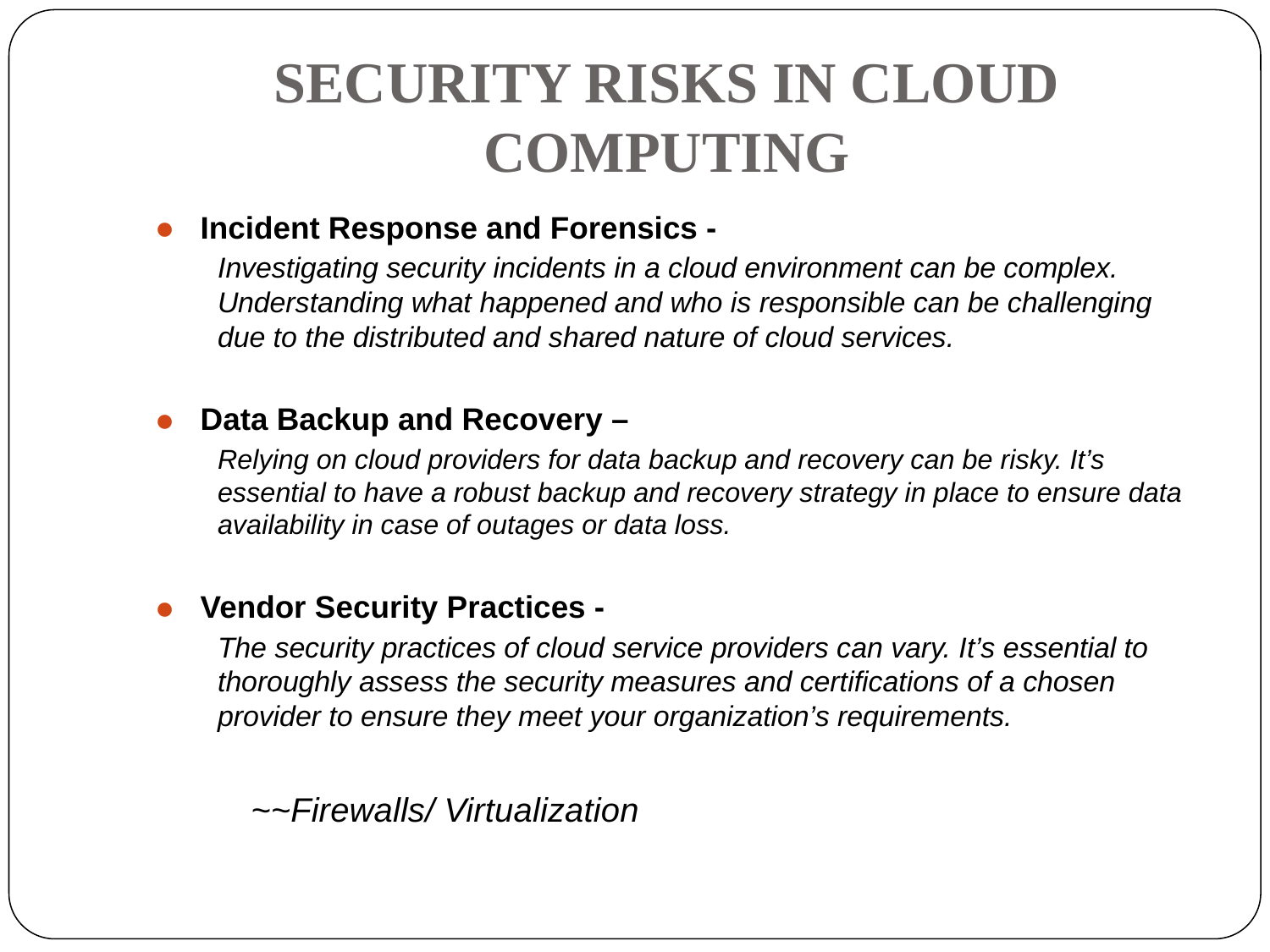

# SECURITY RISKS IN CLOUD COMPUTING
Incident Response and Forensics -
Investigating security incidents in a cloud environment can be complex. Understanding what happened and who is responsible can be challenging due to the distributed and shared nature of cloud services.

Data Backup and Recovery –
Relying on cloud providers for data backup and recovery can be risky. It’s essential to have a robust backup and recovery strategy in place to ensure data availability in case of outages or data loss.

Vendor Security Practices -
The security practices of cloud service providers can vary. It’s essential to thoroughly assess the security measures and certifications of a chosen provider to ensure they meet your organization’s requirements.

 	~~Firewalls/ Virtualization